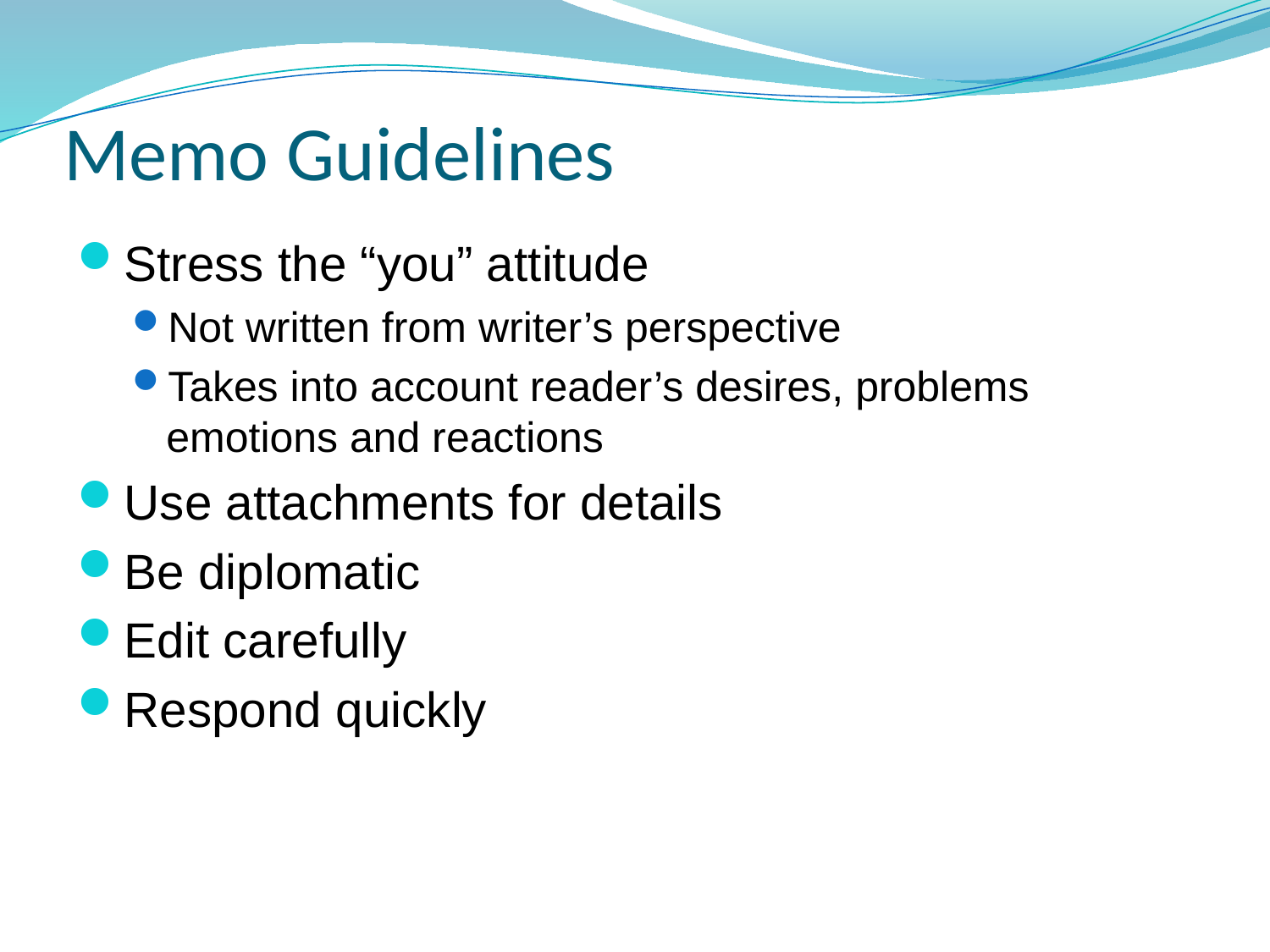

# Memo Guidelines
Stress the “you” attitude
Not written from writer’s perspective
Takes into account reader’s desires, problems emotions and reactions
Use attachments for details
Be diplomatic
Edit carefully
Respond quickly